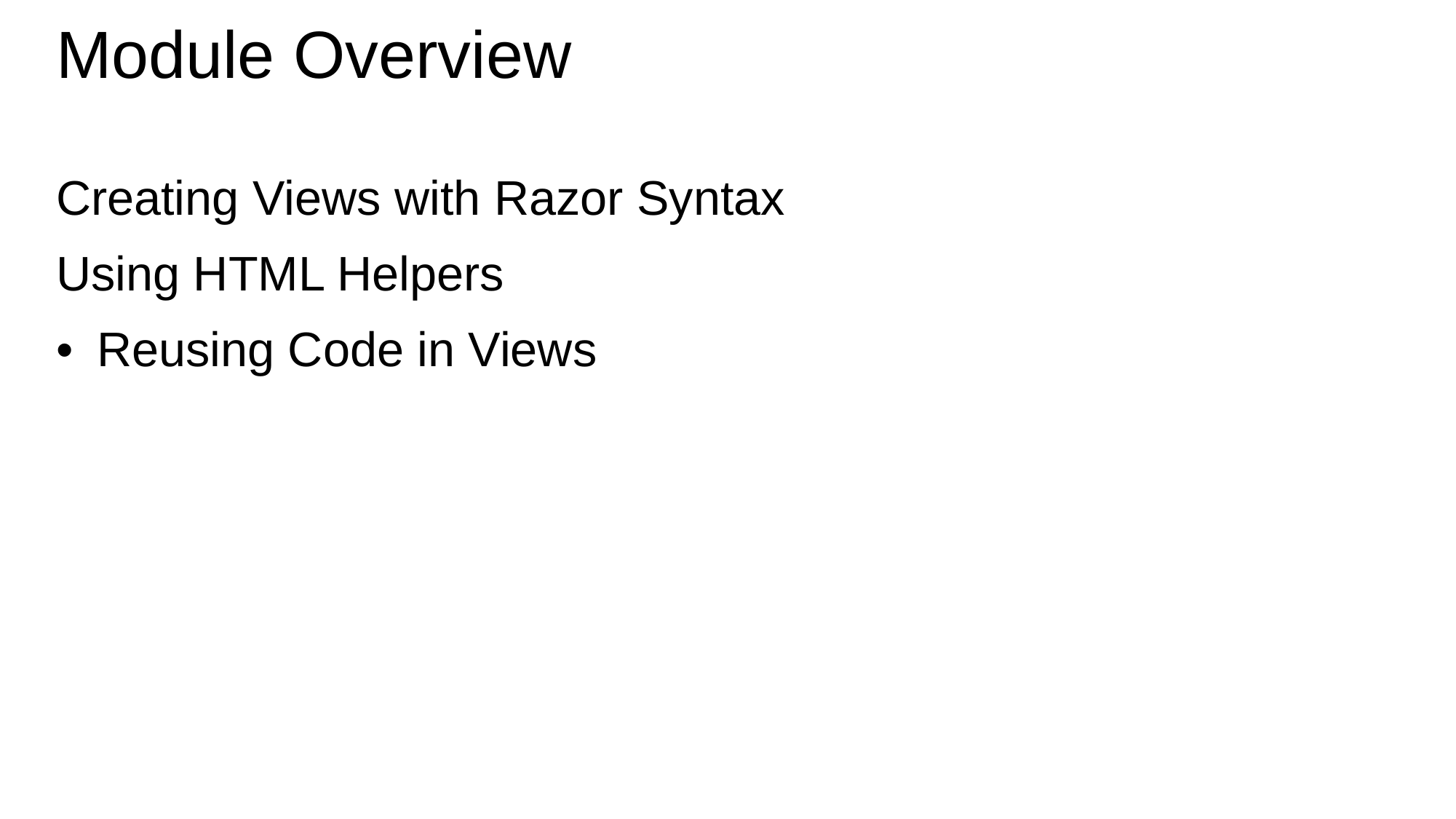

# Module Overview
Creating Views with Razor Syntax
Using HTML Helpers
Reusing Code in Views